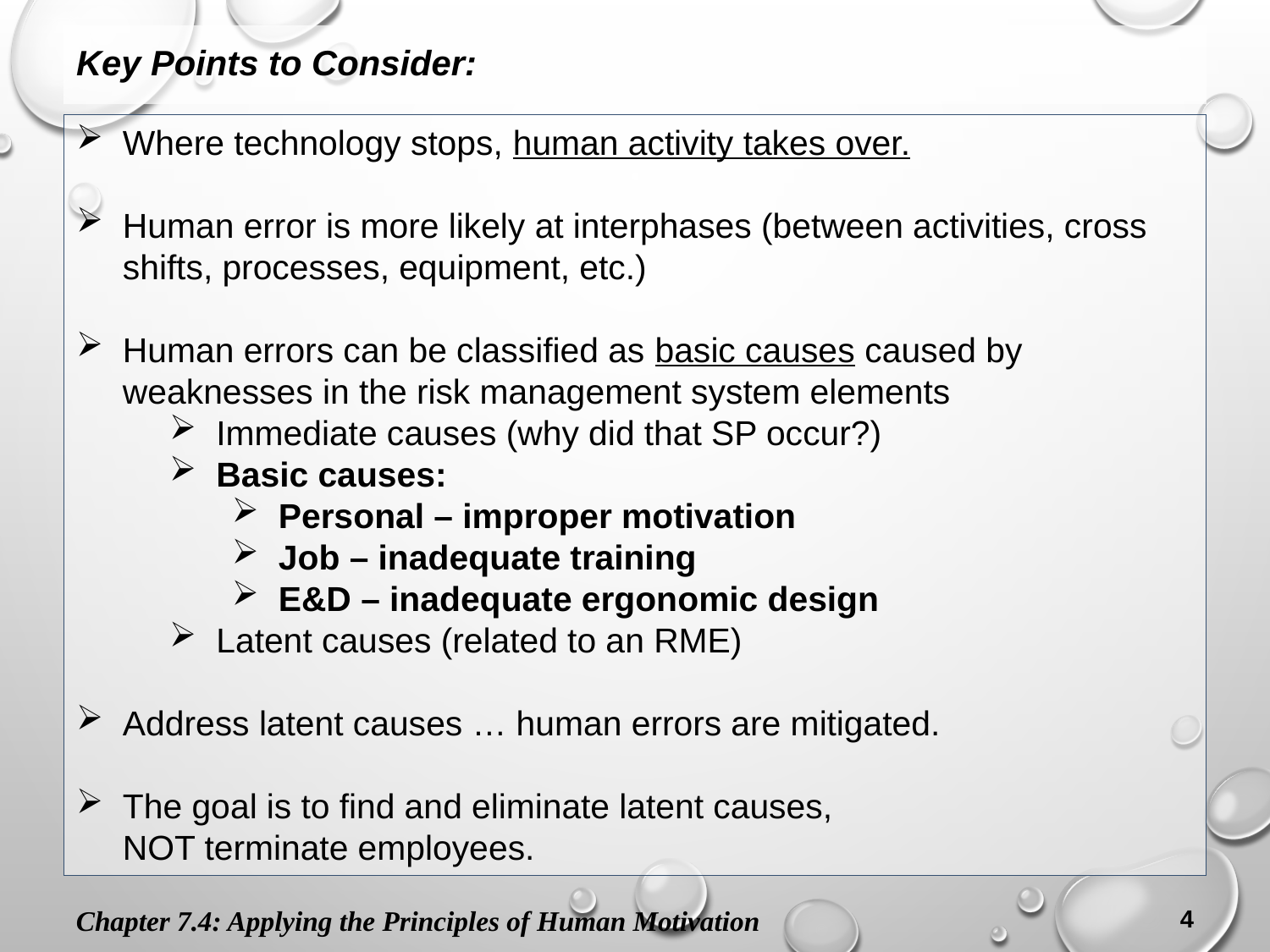

# Key Points to Consider:
Where technology stops, human activity takes over.

Human error is more likely at interphases (between activities, cross shifts, processes, equipment, etc.)

Human errors can be classified as basic causes caused by weaknesses in the risk management system elements
Immediate causes (why did that SP occur?)
Basic causes:
Personal – improper motivation
Job – inadequate training
E&D – inadequate ergonomic design
Latent causes (related to an RME)

Address latent causes … human errors are mitigated.

The goal is to find and eliminate latent causes,
NOT terminate employees.
Chapter 7.4: Applying the Principles of Human Motivation
4